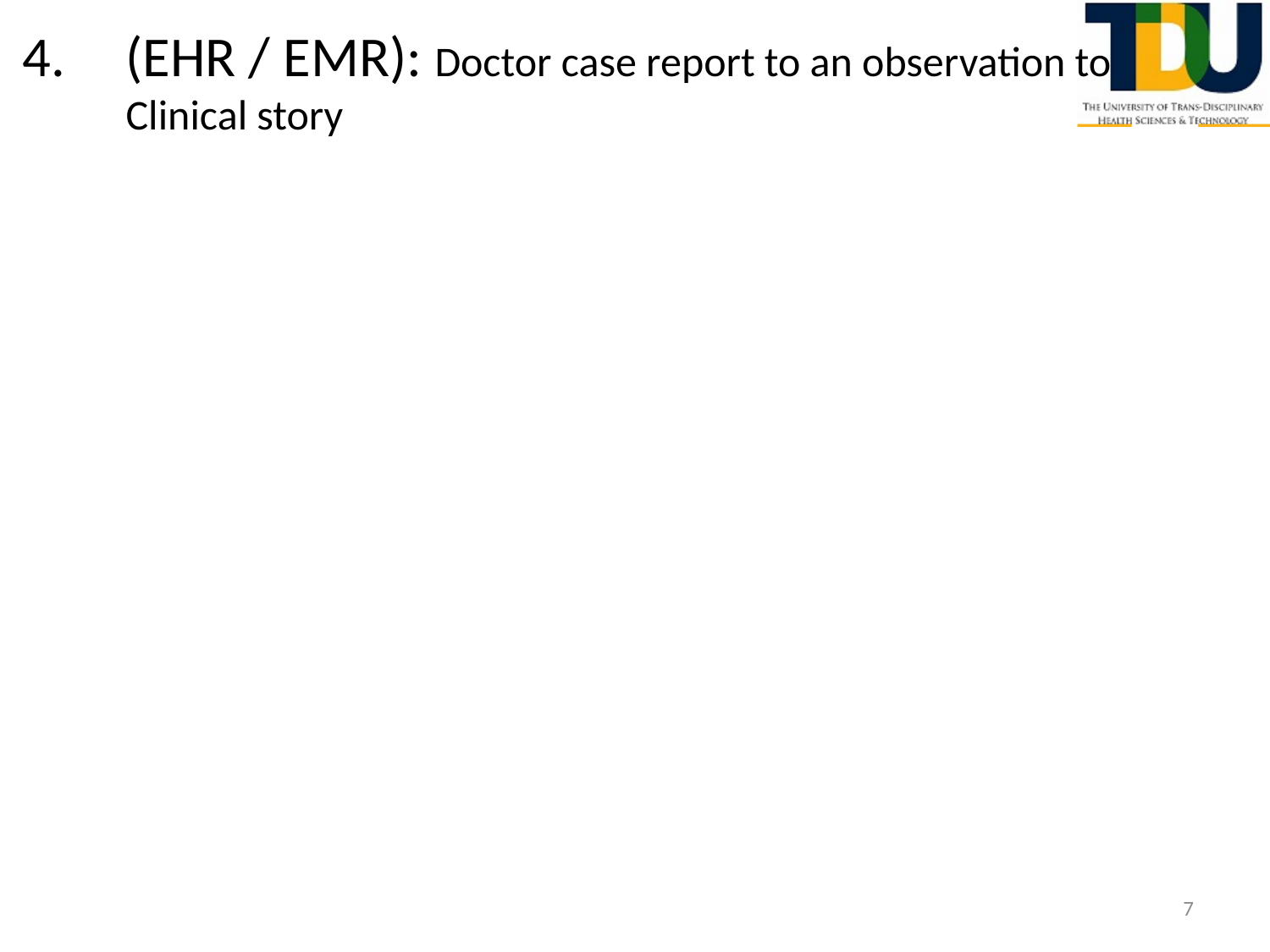

# (EHR / EMR): Doctor case report to an observation to Clinical story

7